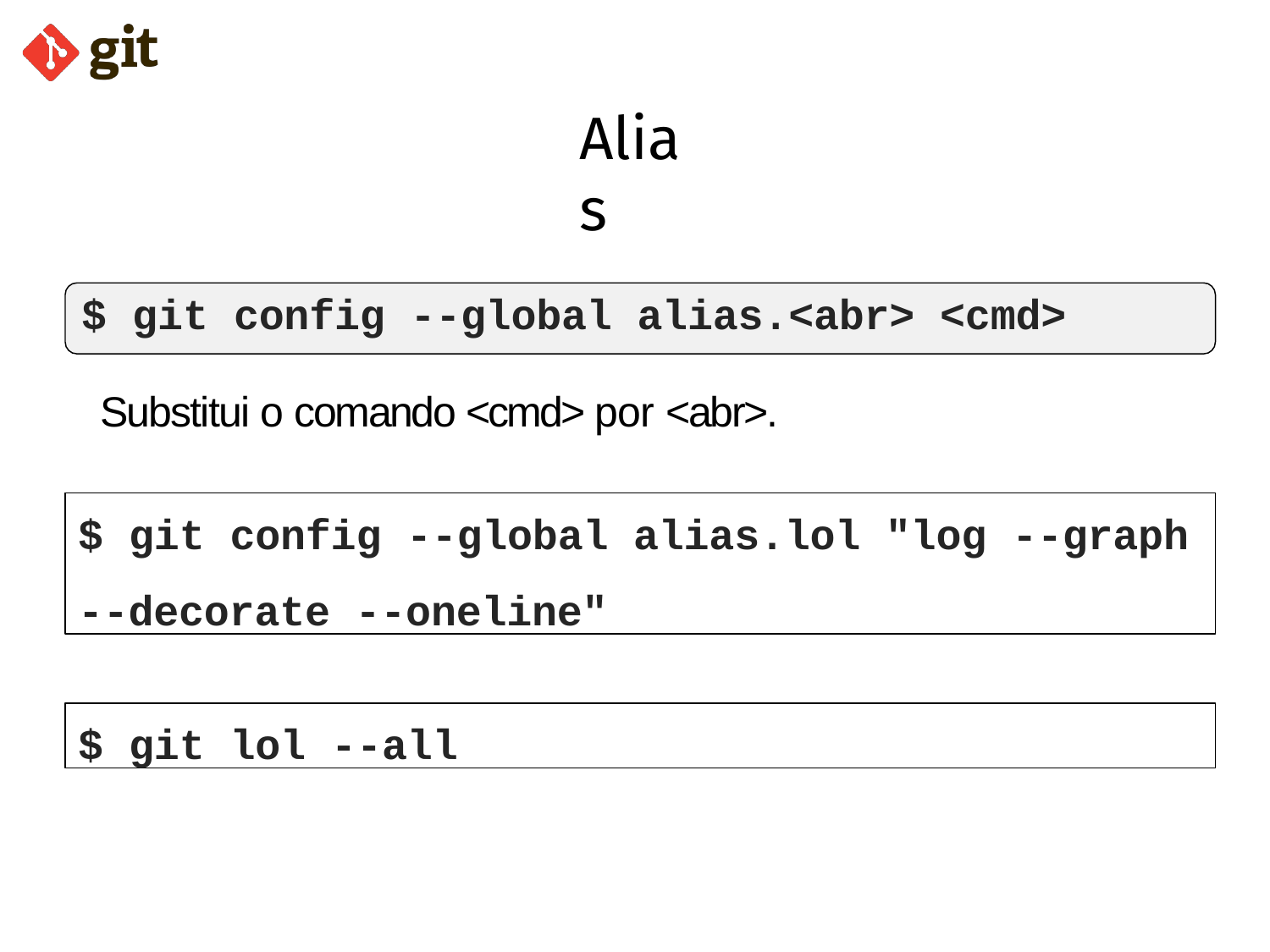

# Alias

$ git config --global alias.<abr> <cmd>

Substitui o comando <cmd> por <abr>.
$ git config --global alias.lol "log --graph
--decorate --oneline"
$ git lol --all